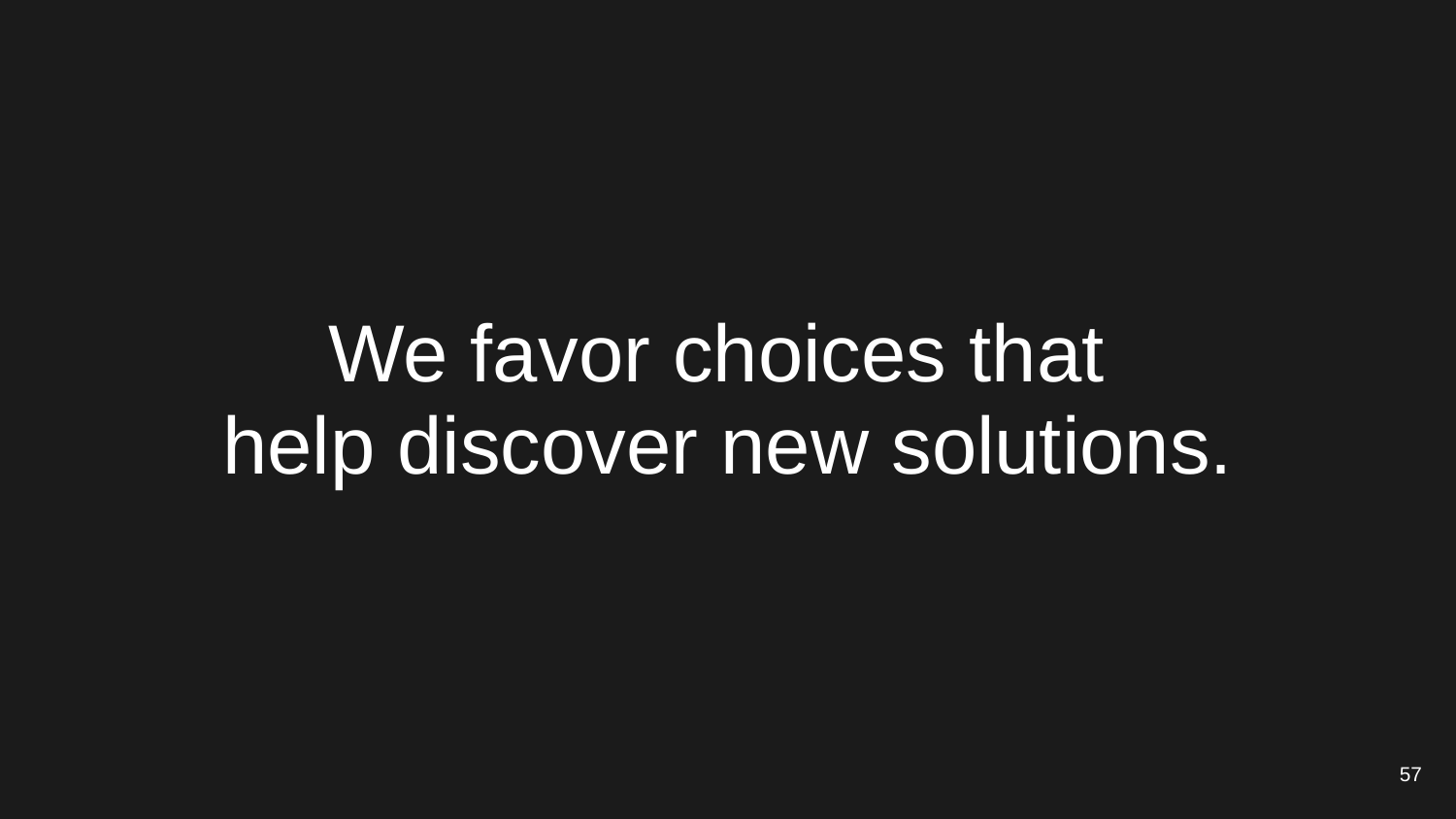

# We favor choices that help discover new solutions.
57